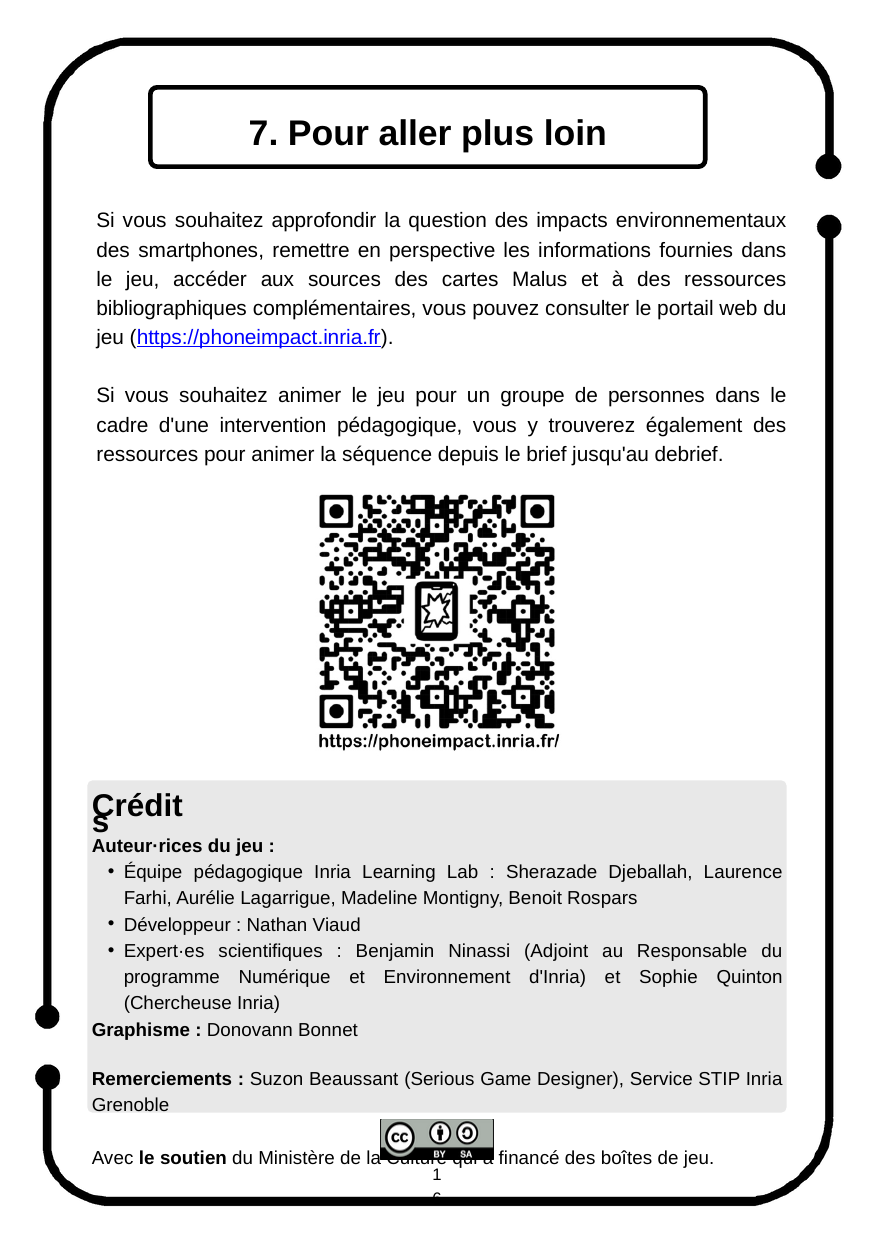

7. Pour aller plus loin
Si vous souhaitez approfondir la question des impacts environnementaux des smartphones, remettre en perspective les informations fournies dans le jeu, accéder aux sources des cartes Malus et à des ressources bibliographiques complémentaires, vous pouvez consulter le portail web du jeu (https://phoneimpact.inria.fr).

Si vous souhaitez animer le jeu pour un groupe de personnes dans le cadre d'une intervention pédagogique, vous y trouverez également des ressources pour animer la séquence depuis le brief jusqu'au debrief.

Crédits

Auteur·rices du jeu :
Équipe pédagogique Inria Learning Lab : Sherazade Djeballah, Laurence Farhi, Aurélie Lagarrigue, Madeline Montigny, Benoit Rospars
Développeur : Nathan Viaud
Expert·es scientifiques : Benjamin Ninassi (Adjoint au Responsable du programme Numérique et Environnement d'Inria) et Sophie Quinton (Chercheuse Inria)
Graphisme : Donovann Bonnet

Remerciements : Suzon Beaussant (Serious Game Designer), Service STIP Inria Grenoble

Avec le soutien du Ministère de la Culture qui a financé des boîtes de jeu.

16